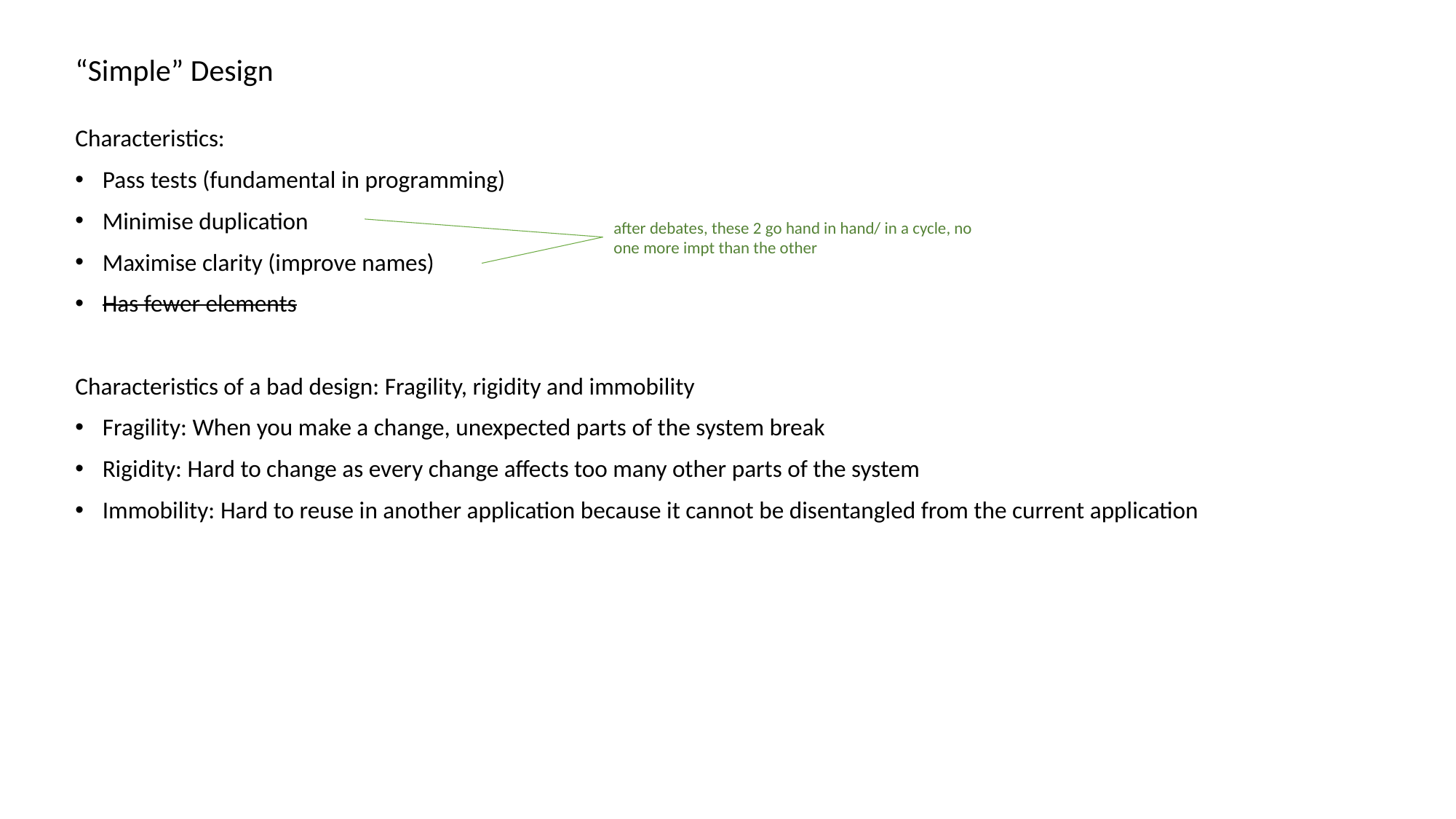

# “Simple” Design
Characteristics:
Pass tests (fundamental in programming)
Minimise duplication
Maximise clarity (improve names)
Has fewer elements

Characteristics of a bad design: Fragility, rigidity and immobility
Fragility: When you make a change, unexpected parts of the system break
Rigidity: Hard to change as every change affects too many other parts of the system
Immobility: Hard to reuse in another application because it cannot be disentangled from the current application
after debates, these 2 go hand in hand/ in a cycle, no one more impt than the other